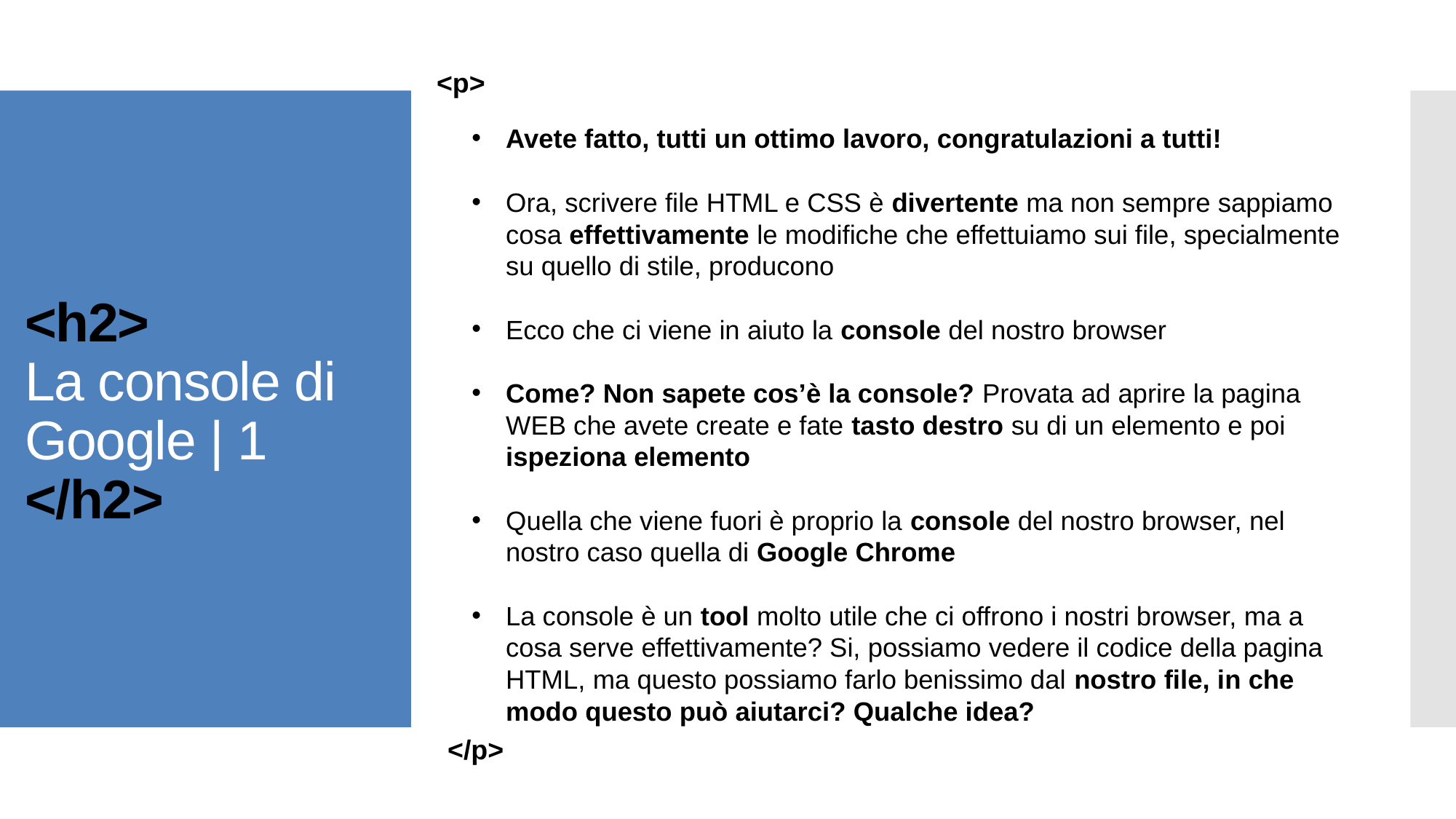

<p>

Avete fatto, tutti un ottimo lavoro, congratulazioni a tutti!

Ora, scrivere file HTML e CSS è divertente ma non sempre sappiamo cosa effettivamente le modifiche che effettuiamo sui file, specialmente su quello di stile, producono

Ecco che ci viene in aiuto la console del nostro browser

Come? Non sapete cos’è la console? Provata ad aprire la pagina WEB che avete create e fate tasto destro su di un elemento e poi ispeziona elemento

Quella che viene fuori è proprio la console del nostro browser, nel nostro caso quella di Google Chrome

La console è un tool molto utile che ci offrono i nostri browser, ma a cosa serve effettivamente? Si, possiamo vedere il codice della pagina HTML, ma questo possiamo farlo benissimo dal nostro file, in che modo questo può aiutarci? Qualche idea?
# <h2> La console di Google | 1 </h2>
</p>